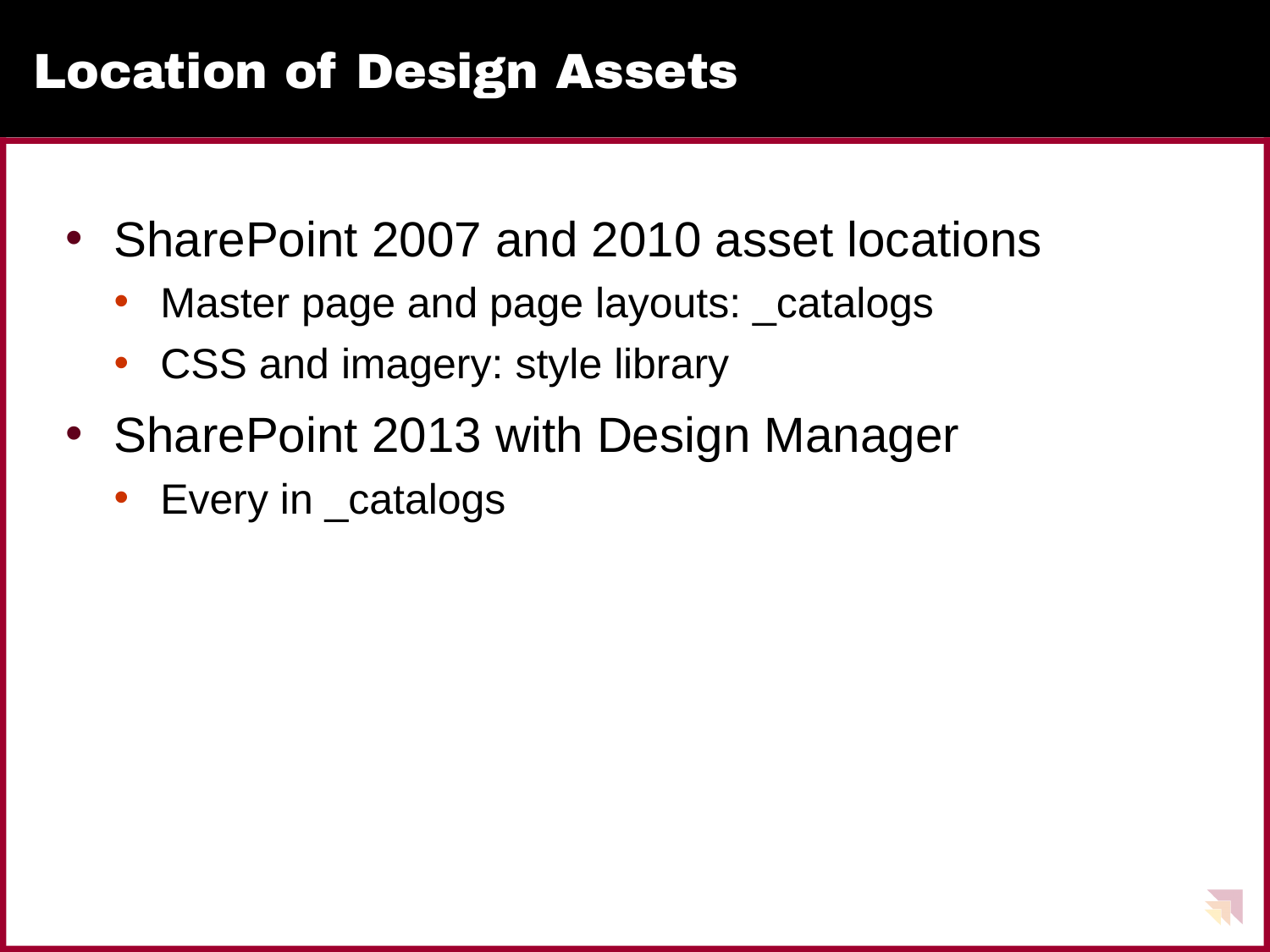

# Location of Design Assets
SharePoint 2007 and 2010 asset locations
Master page and page layouts: _catalogs
CSS and imagery: style library
SharePoint 2013 with Design Manager
Every in _catalogs